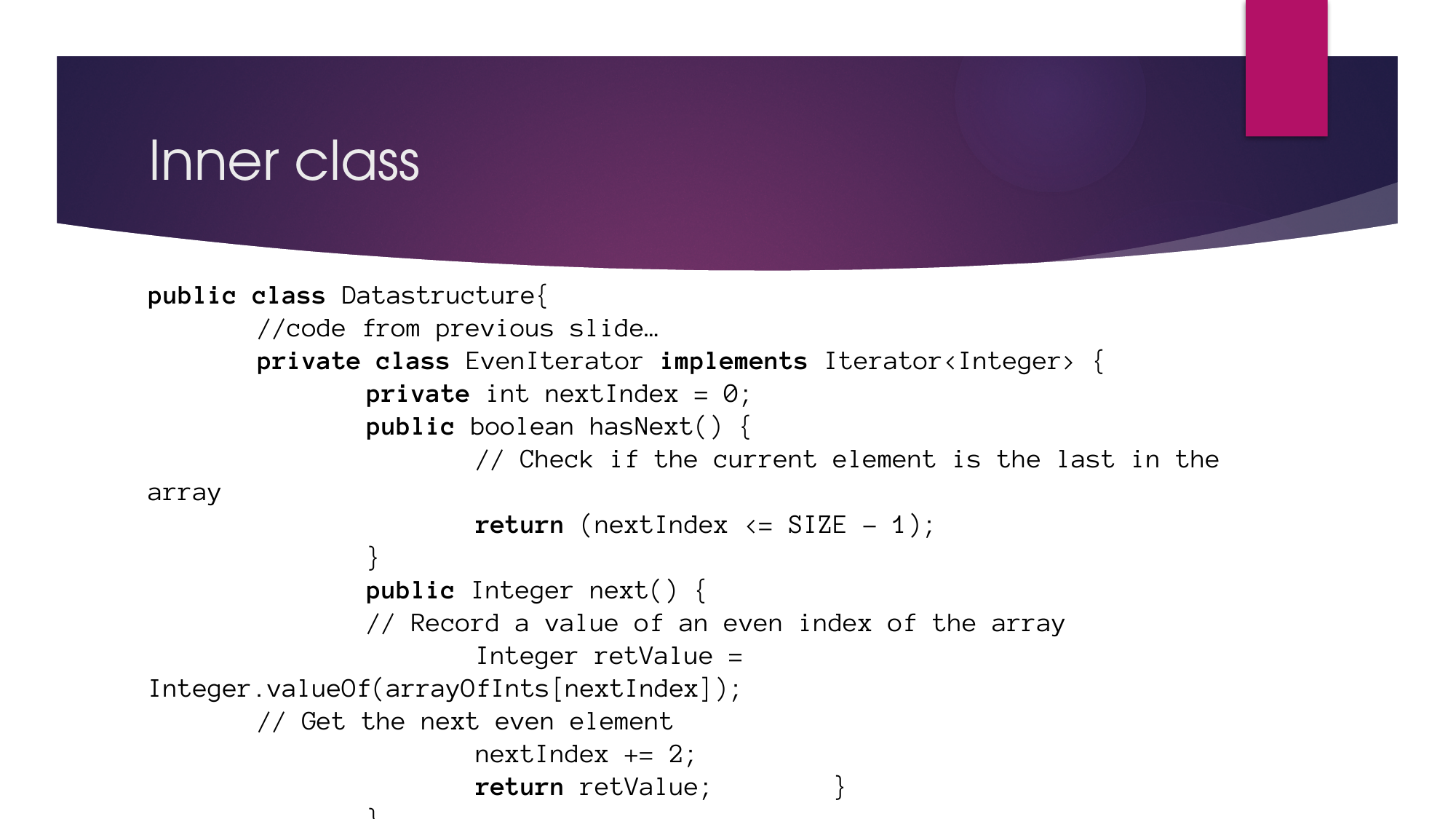

# Inner class
public class Datastructure{
	//code from previous slide…
	private class EvenIterator implements Iterator<Integer> {
		private int nextIndex = 0;
		public boolean hasNext() {
			// Check if the current element is the last in the array
			return (nextIndex <= SIZE - 1);
		}
		public Integer next() {
		// Record a value of an even index of the array
			Integer retValue = Integer.valueOf(arrayOfInts[nextIndex]);                        			// Get the next even element
			nextIndex += 2;
			return retValue;        }
		}
	}